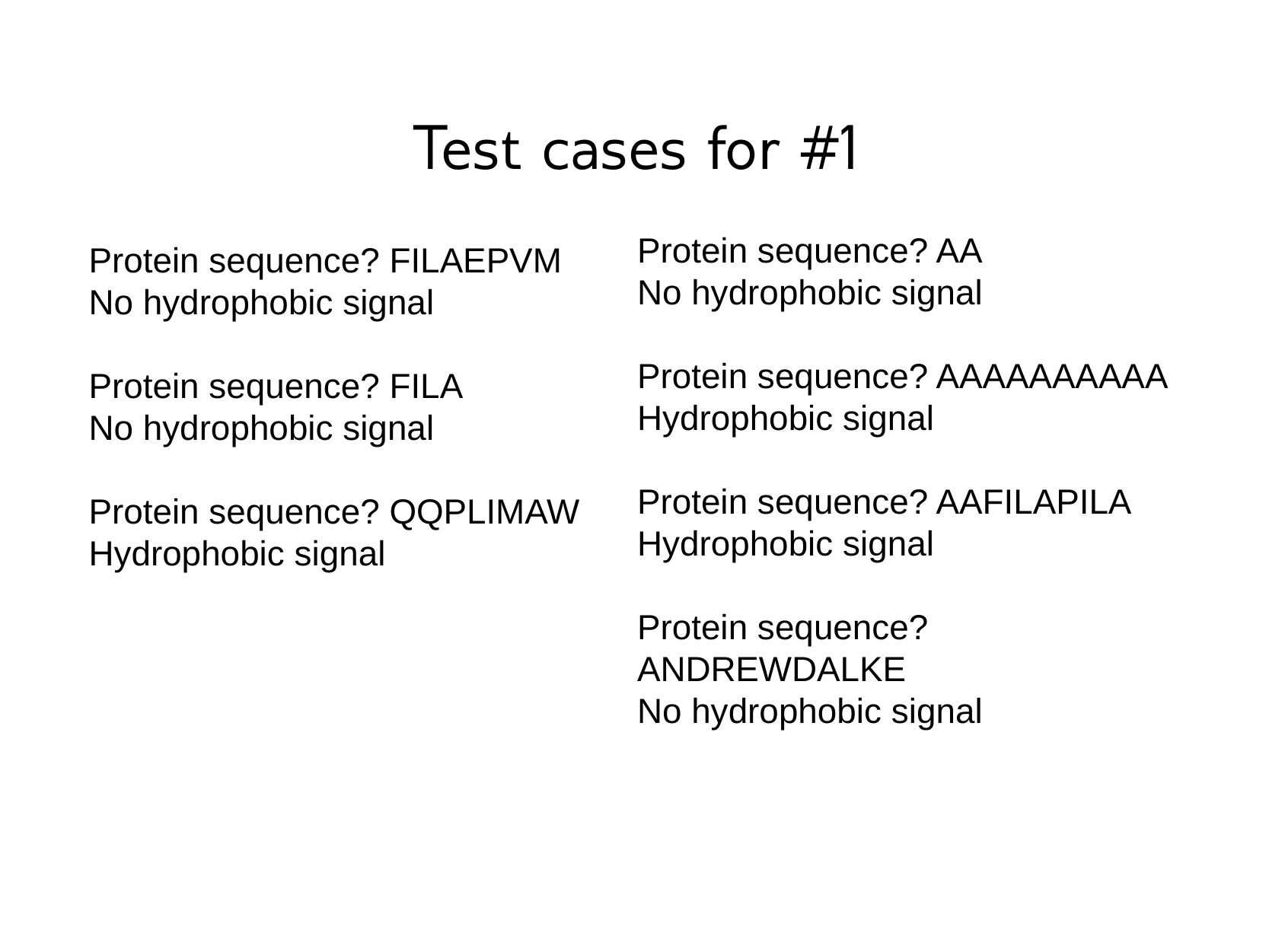

# Test cases for #1
Protein sequence? AA
No hydrophobic signal

Protein sequence? AAAAAAAAAA
Hydrophobic signal

Protein sequence? AAFILAPILA
Hydrophobic signal

Protein sequence? ANDREWDALKE
No hydrophobic signal

Protein sequence? FILAEPVM
No hydrophobic signal

Protein sequence? FILA
No hydrophobic signal

Protein sequence? QQPLIMAW
Hydrophobic signal